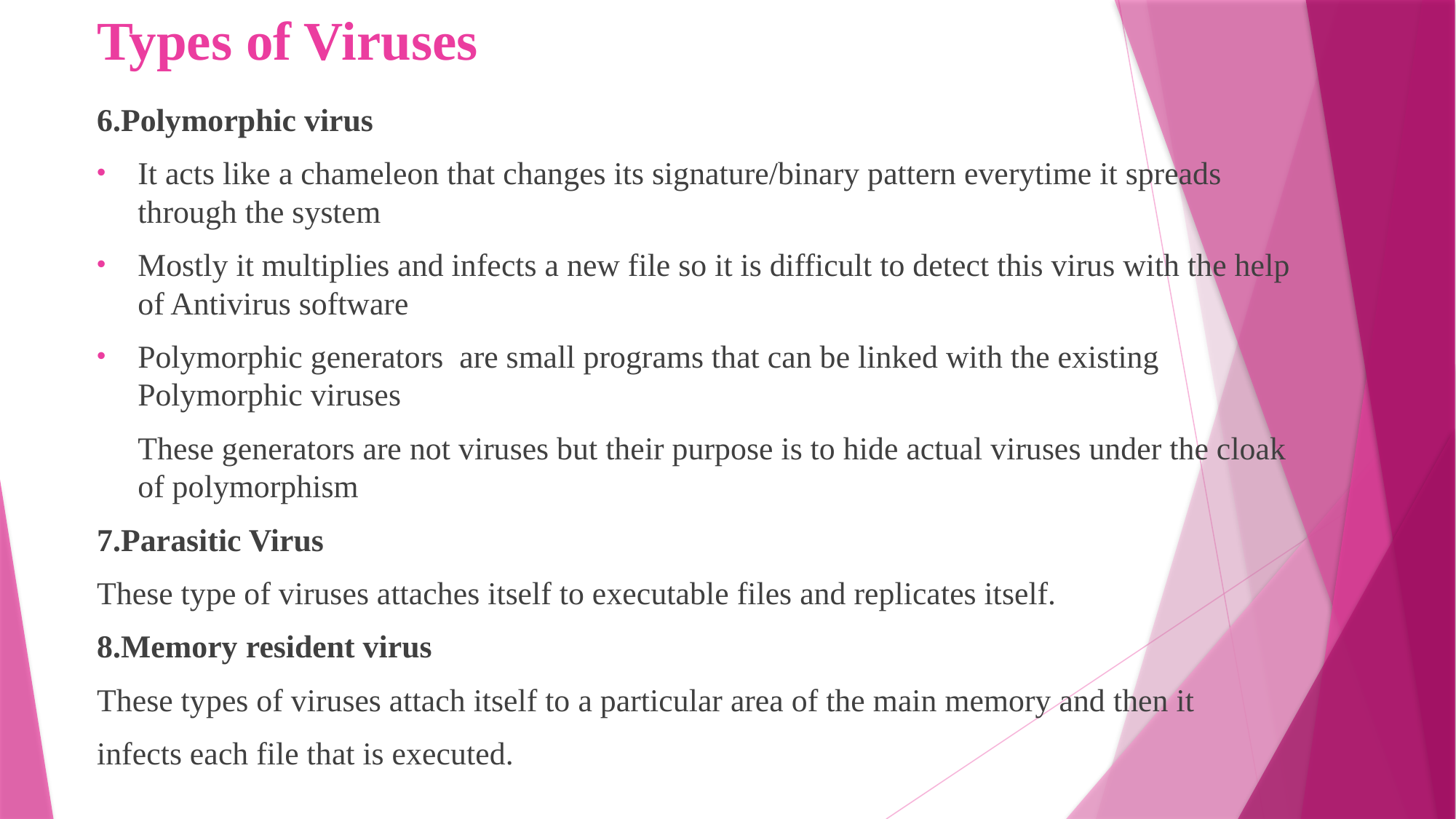

# Types of Viruses
6.Polymorphic virus
It acts like a chameleon that changes its signature/binary pattern everytime it spreads through the system
Mostly it multiplies and infects a new file so it is difficult to detect this virus with the help of Antivirus software
Polymorphic generators  are small programs that can be linked with the existing Polymorphic viruses
	These generators are not viruses but their purpose is to hide actual viruses under the cloak of polymorphism
7.Parasitic Virus
These type of viruses attaches itself to executable files and replicates itself.
8.Memory resident virus
These types of viruses attach itself to a particular area of the main memory and then it
infects each file that is executed.